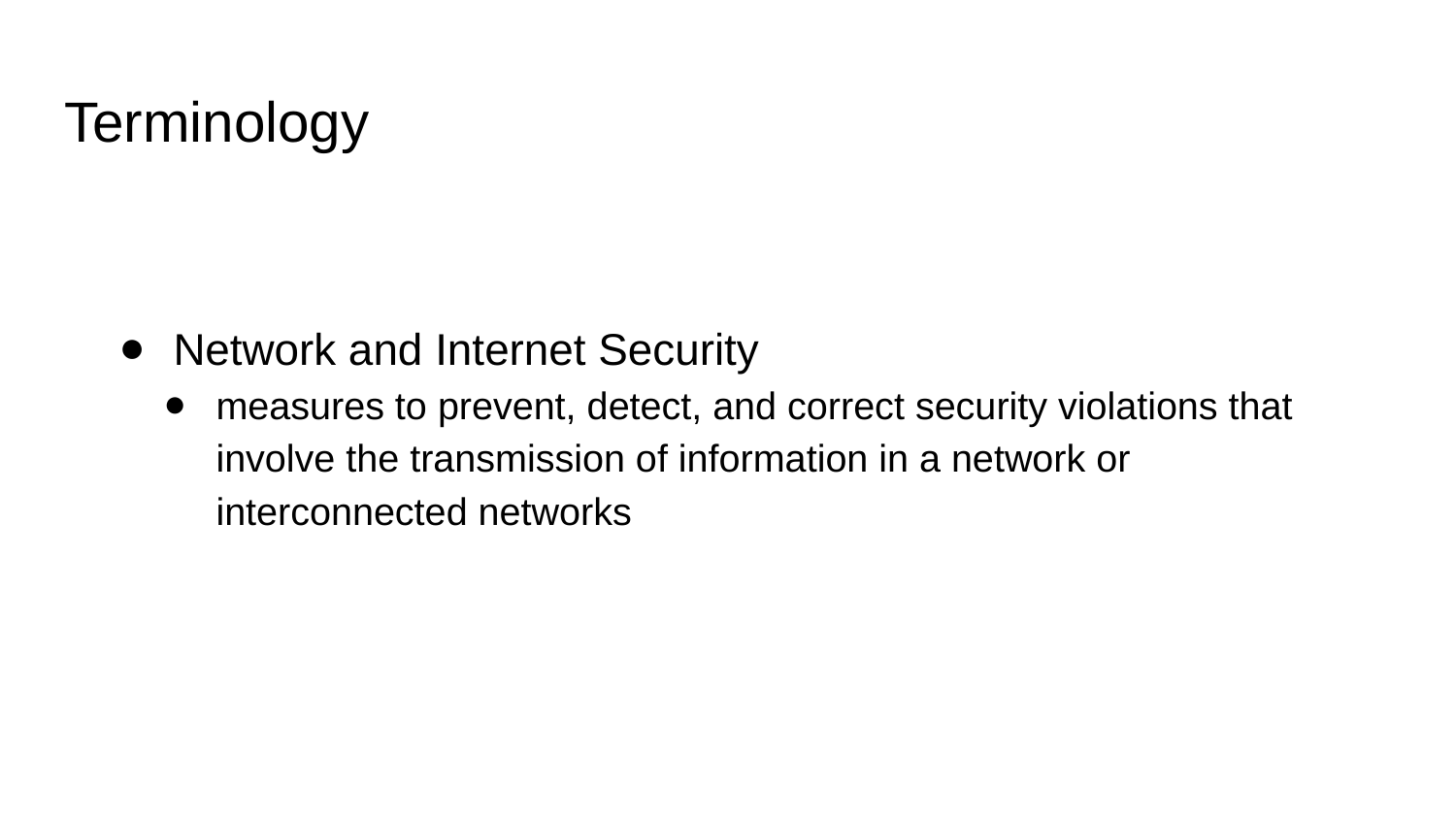

# Terminology

Network and Internet Security​
measures to prevent, detect, and correct security violations that involve the transmission of information in a network or interconnected networks​